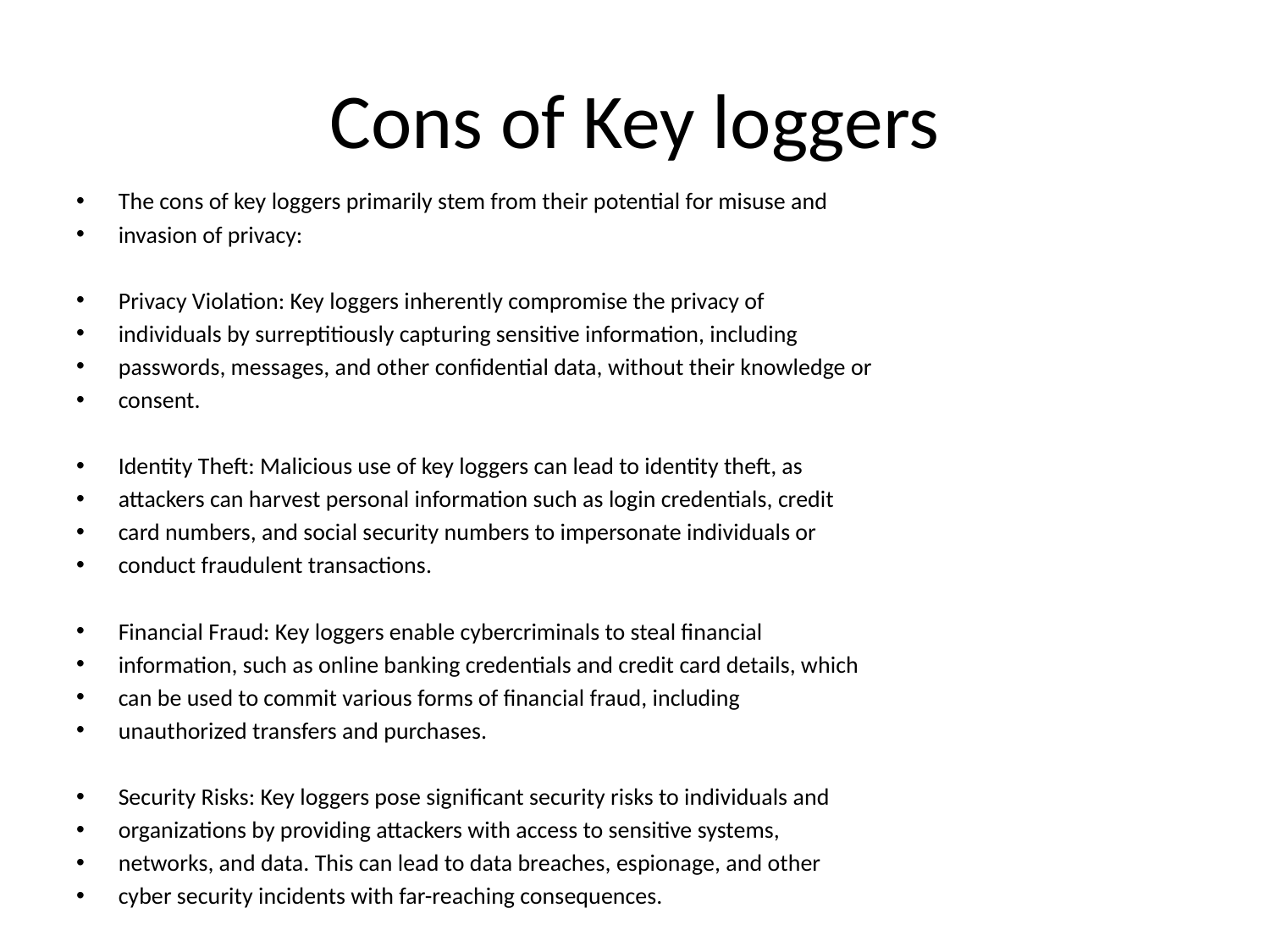

# Cons of Key loggers
The cons of key loggers primarily stem from their potential for misuse and
invasion of privacy:

Privacy Violation: Key loggers inherently compromise the privacy of
individuals by surreptitiously capturing sensitive information, including
passwords, messages, and other confidential data, without their knowledge or
consent.

Identity Theft: Malicious use of key loggers can lead to identity theft, as
attackers can harvest personal information such as login credentials, credit
card numbers, and social security numbers to impersonate individuals or
conduct fraudulent transactions.

Financial Fraud: Key loggers enable cybercriminals to steal financial
information, such as online banking credentials and credit card details, which
can be used to commit various forms of financial fraud, including
unauthorized transfers and purchases.

Security Risks: Key loggers pose significant security risks to individuals and
organizations by providing attackers with access to sensitive systems,
networks, and data. This can lead to data breaches, espionage, and other
cyber security incidents with far-reaching consequences.